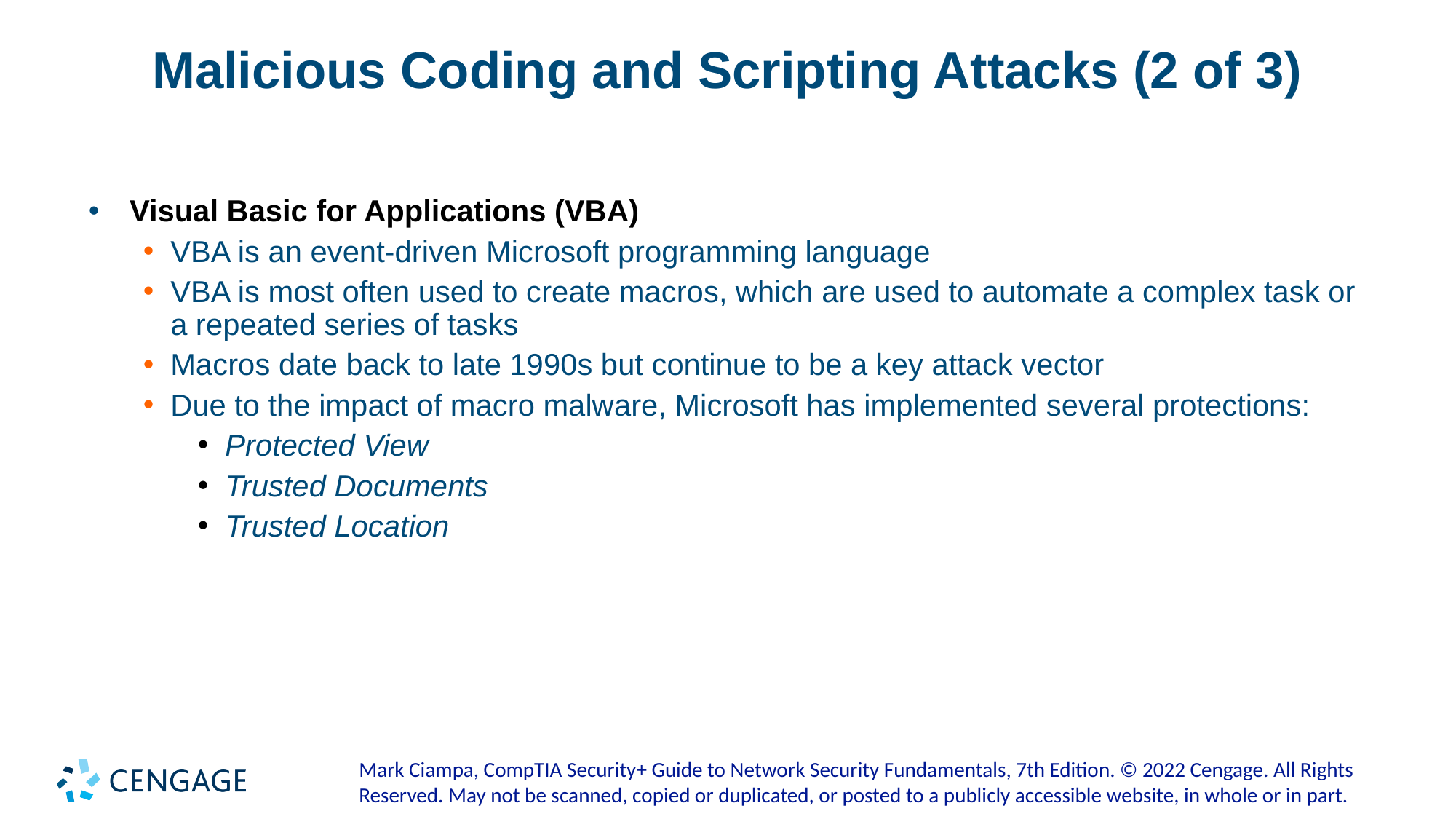

# Malicious Coding and Scripting Attacks (2 of 3)
Visual Basic for Applications (VBA)
VBA is an event-driven Microsoft programming language
VBA is most often used to create macros, which are used to automate a complex task or a repeated series of tasks
Macros date back to late 1990s but continue to be a key attack vector
Due to the impact of macro malware, Microsoft has implemented several protections:
Protected View
Trusted Documents
Trusted Location